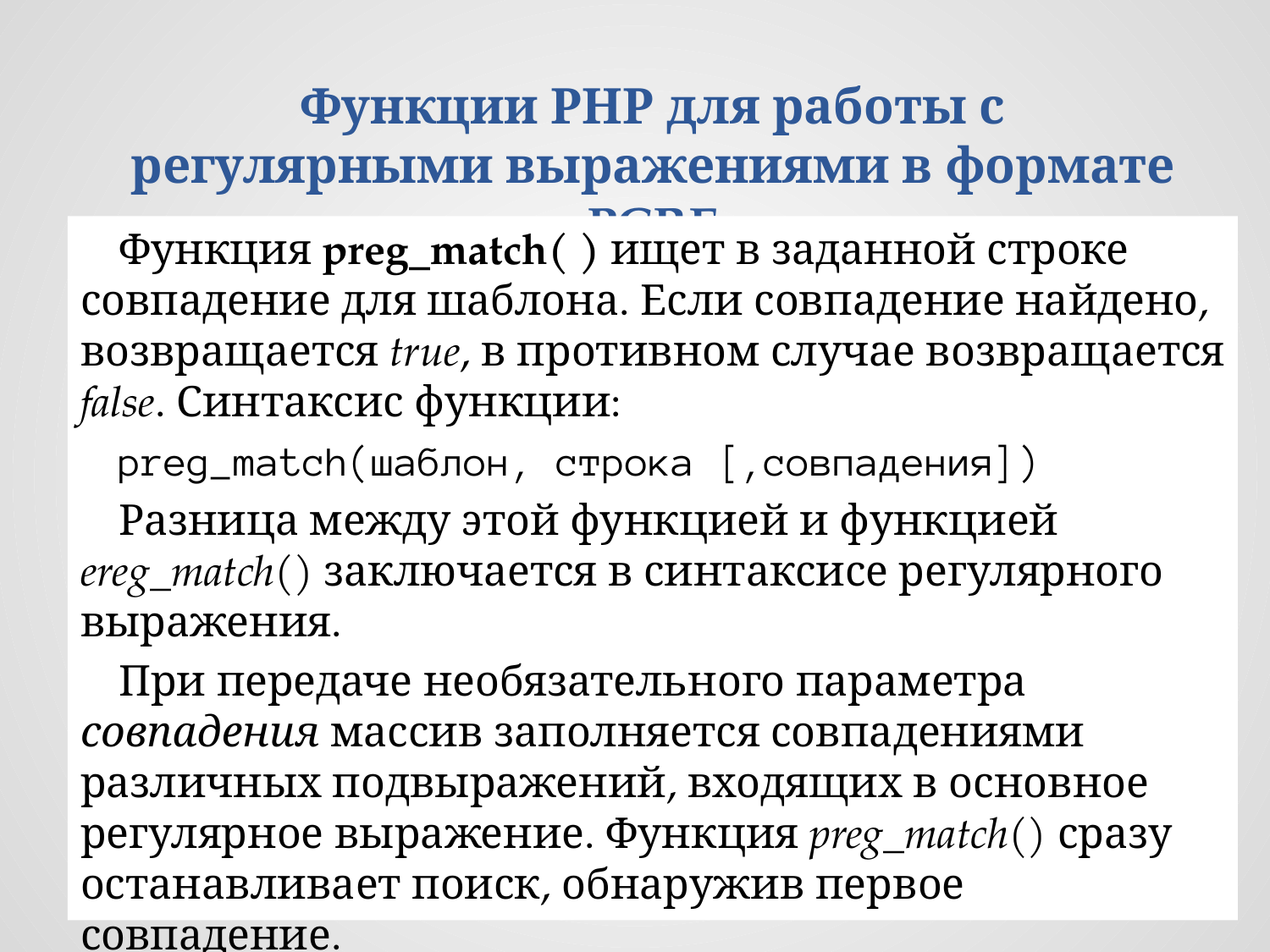

Функции РНР для работы с регулярными выражениями в формате PCRE

Функция preg_match( ) ищет в заданной строке совпадение для шаблона. Если совпадение найдено, возвращается true, в противном случае возвращается false. Синтаксис функции:
preg_match(шаблон, строка [,совпадения])
Разница между этой функцией и функцией ereg_match() заключается в синтаксисе регулярного выражения.
При передаче необязательного параметра совпадения массив заполняется совпадениями различных подвыражений, входящих в основное регулярное выражение. Функция preg_match() сразу останавливает поиск, обнаружив первое совпадение.